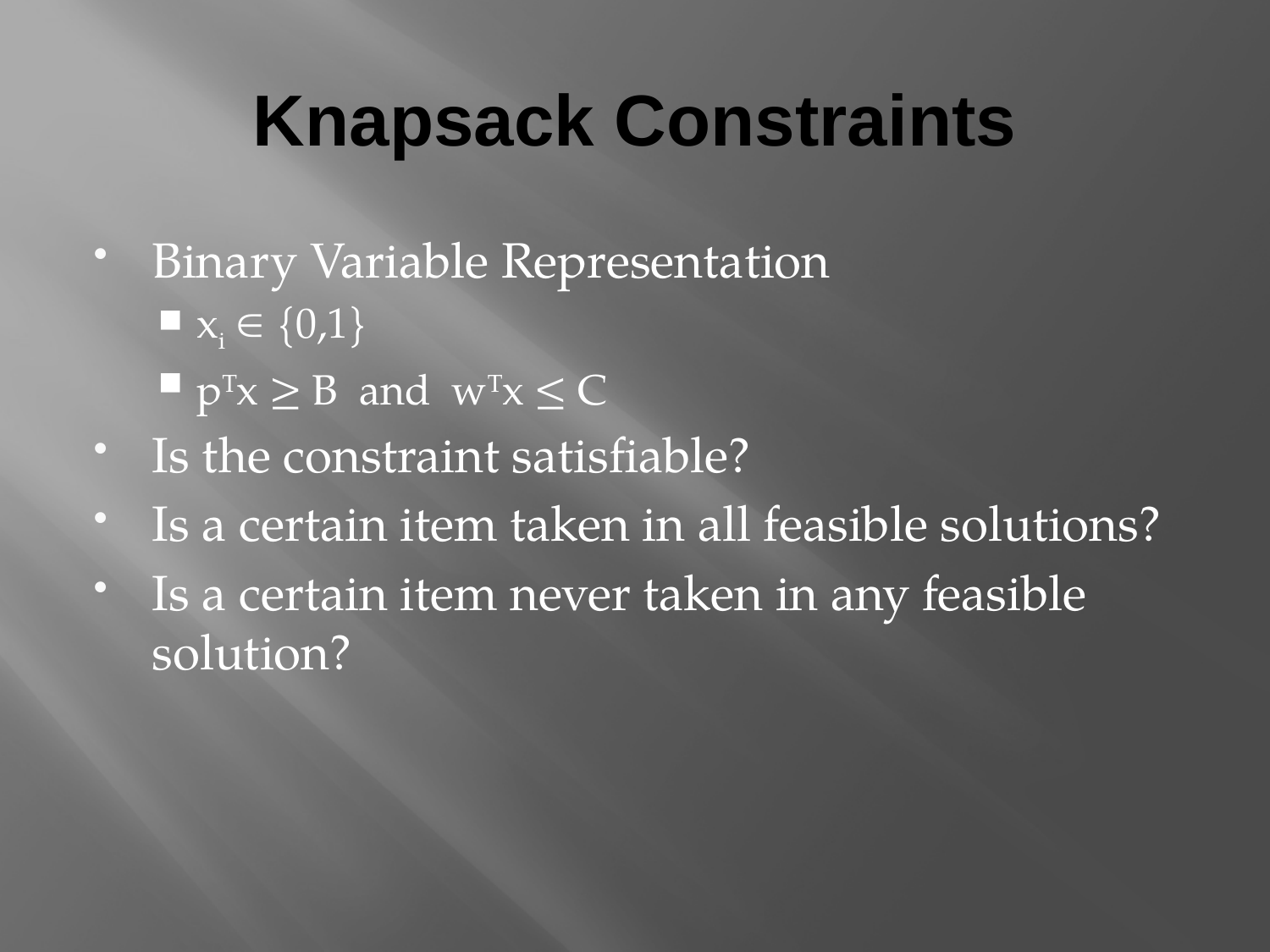

# Knapsack Constraints
Binary Variable Representation
xi ∈ {0,1}
pTx ≥ B  and  wTx ≤ C
Is the constraint satisfiable?
Is a certain item taken in all feasible solutions?
Is a certain item never taken in any feasible solution?